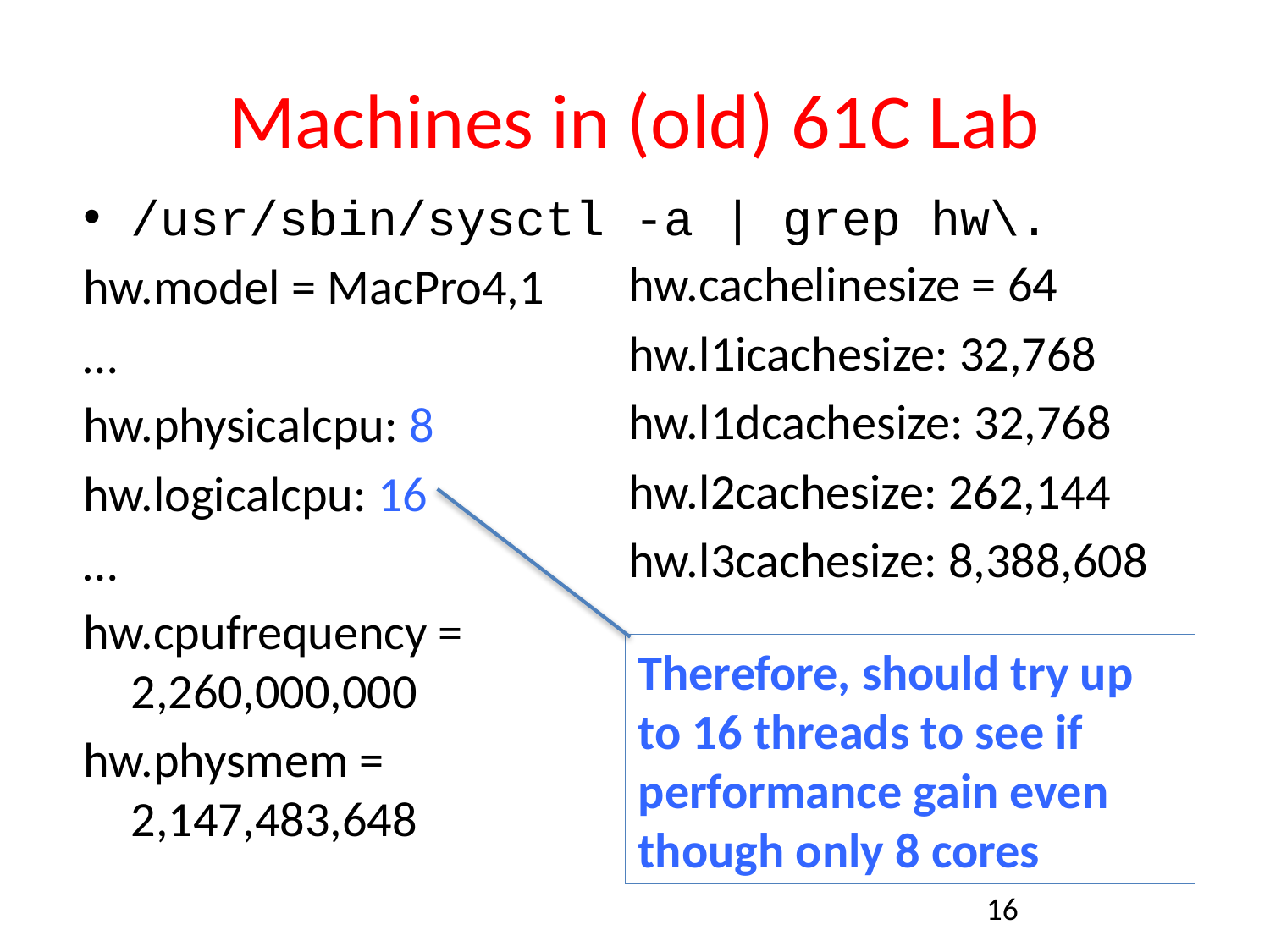

# Machines in (old) 61C Lab
/usr/sbin/sysctl -a | grep hw\.
hw.model = MacPro4,1
…
hw.physicalcpu: 8
hw.logicalcpu: 16
…
hw.cpufrequency =
2,260,000,000
hw.physmem =
2,147,483,648

hw.cachelinesize = 64
hw.l1icachesize: 32,768
hw.l1dcachesize: 32,768
hw.l2cachesize: 262,144
hw.l3cachesize: 8,388,608

Therefore, should try up to 16 threads to see if performance gain even though only 8 cores
16